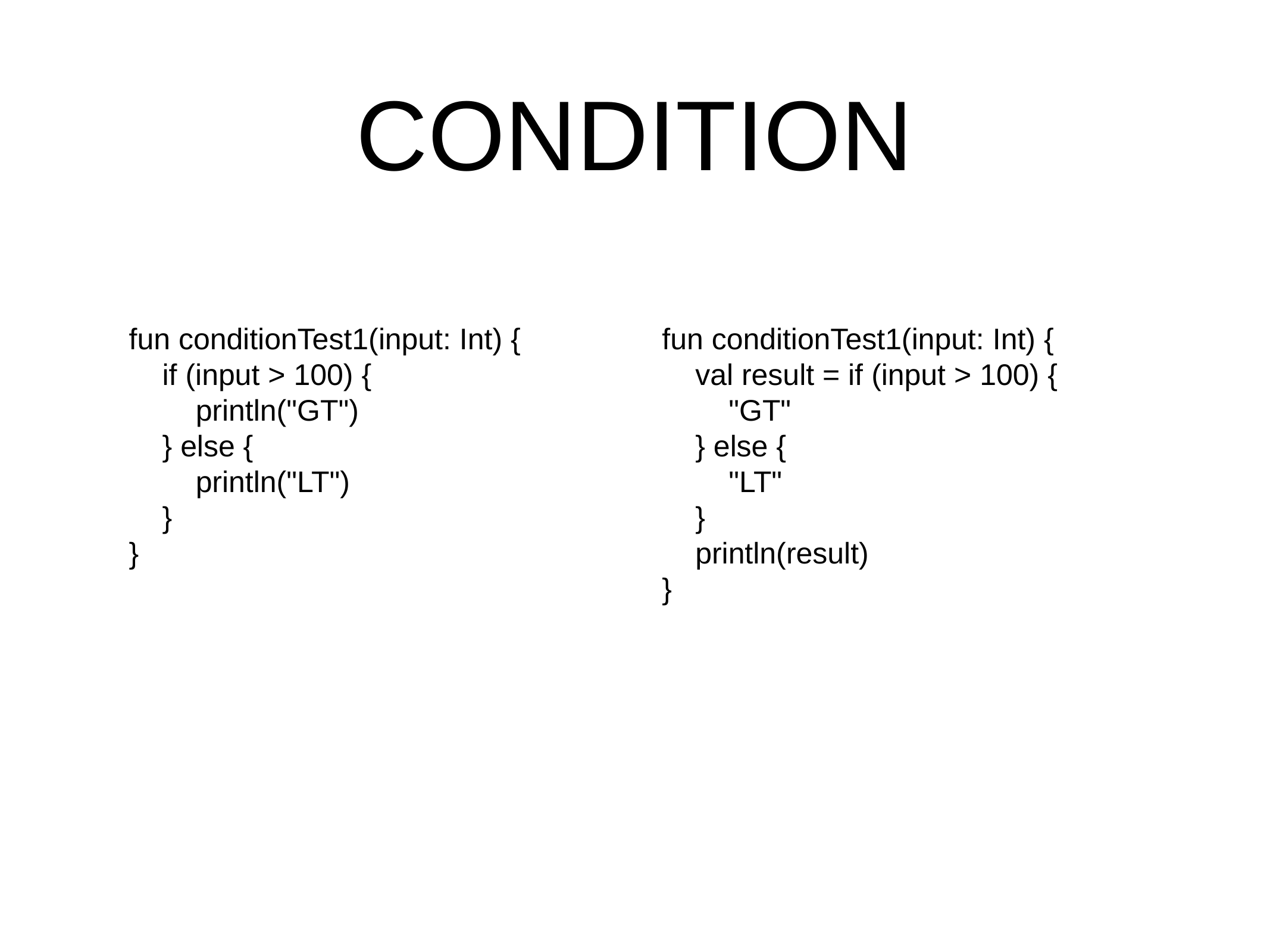

CONDITION
# fun conditionTest1(input: Int) {
    if (input > 100) {
        println("GT")
    } else {
        println("LT")
    }
}
fun conditionTest1(input: Int) {
    val result = if (input > 100) {
        "GT"
    } else {
        "LT"
    }
    println(result)
}